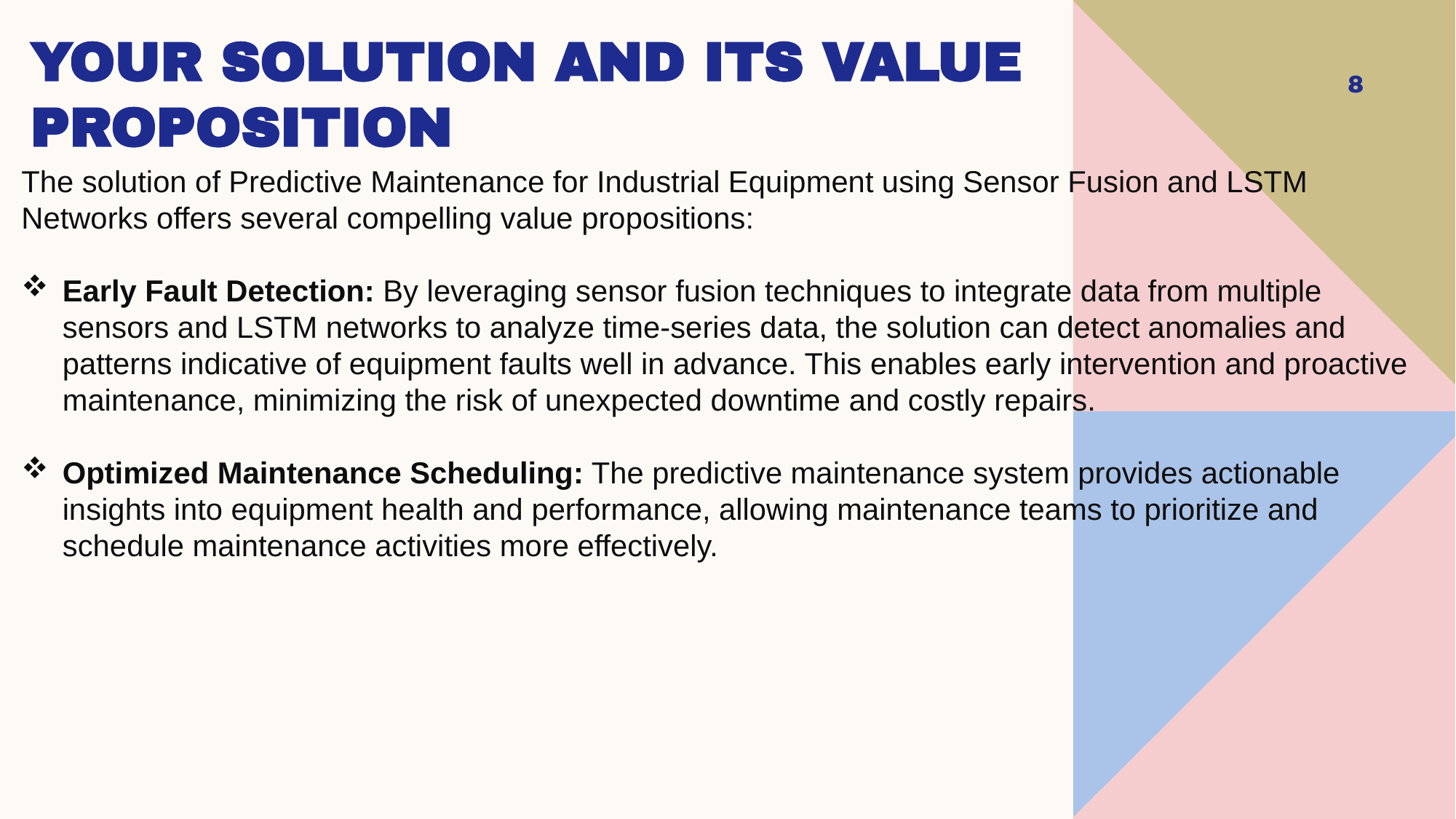

# YOUR SOLUTION AND ITS VALUE PROPOSITION
8
The solution of Predictive Maintenance for Industrial Equipment using Sensor Fusion and LSTM Networks offers several compelling value propositions:

Early Fault Detection: By leveraging sensor fusion techniques to integrate data from multiple sensors and LSTM networks to analyze time-series data, the solution can detect anomalies and patterns indicative of equipment faults well in advance. This enables early intervention and proactive maintenance, minimizing the risk of unexpected downtime and costly repairs.

Optimized Maintenance Scheduling: The predictive maintenance system provides actionable insights into equipment health and performance, allowing maintenance teams to prioritize and schedule maintenance activities more effectively.